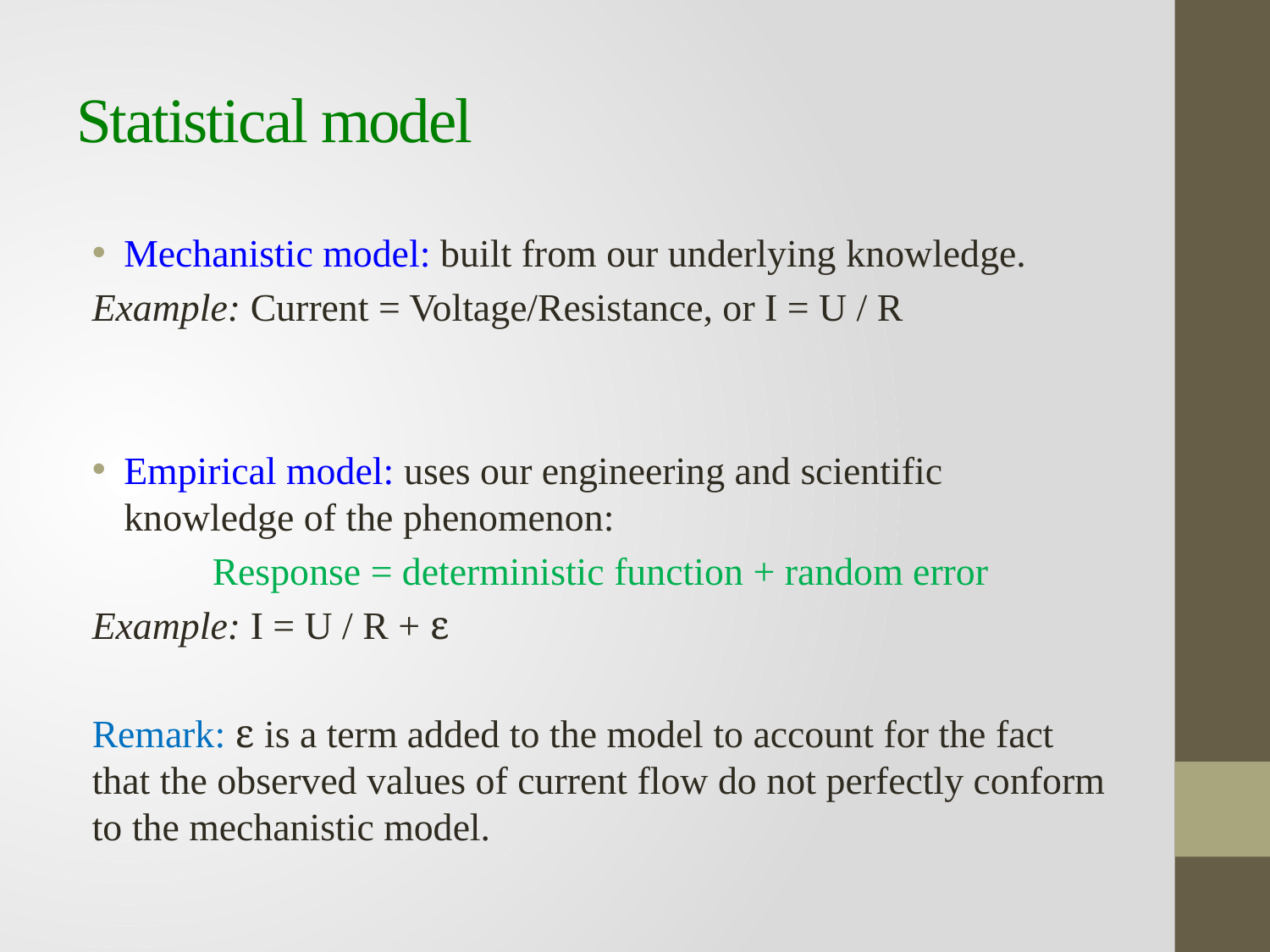

# Statistical model
Mechanistic model: built from our underlying knowledge.
Example: Current = Voltage/Resistance, or I = U / R

Empirical model: uses our engineering and scientific knowledge of the phenomenon:
Response = deterministic function + random error
Example: I = U / R + ε

Remark: ε is a term added to the model to account for the fact that the observed values of current flow do not perfectly conform to the mechanistic model.